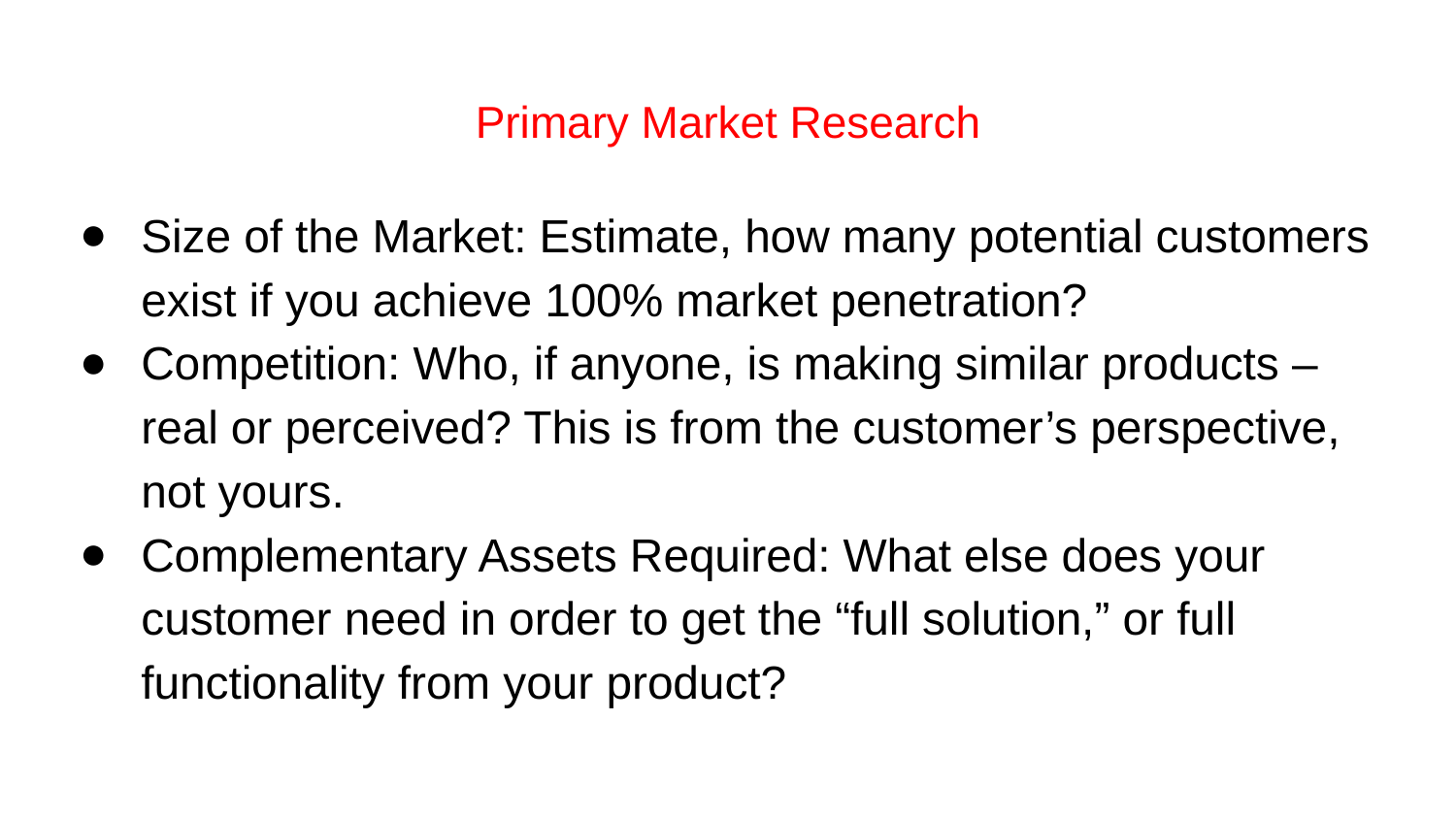

# Primary Market Research
Size of the Market: Estimate, how many potential customers exist if you achieve 100% market penetration?
Competition: Who, if anyone, is making similar products – real or perceived? This is from the customer’s perspective, not yours.
Complementary Assets Required: What else does your customer need in order to get the “full solution,” or full functionality from your product?